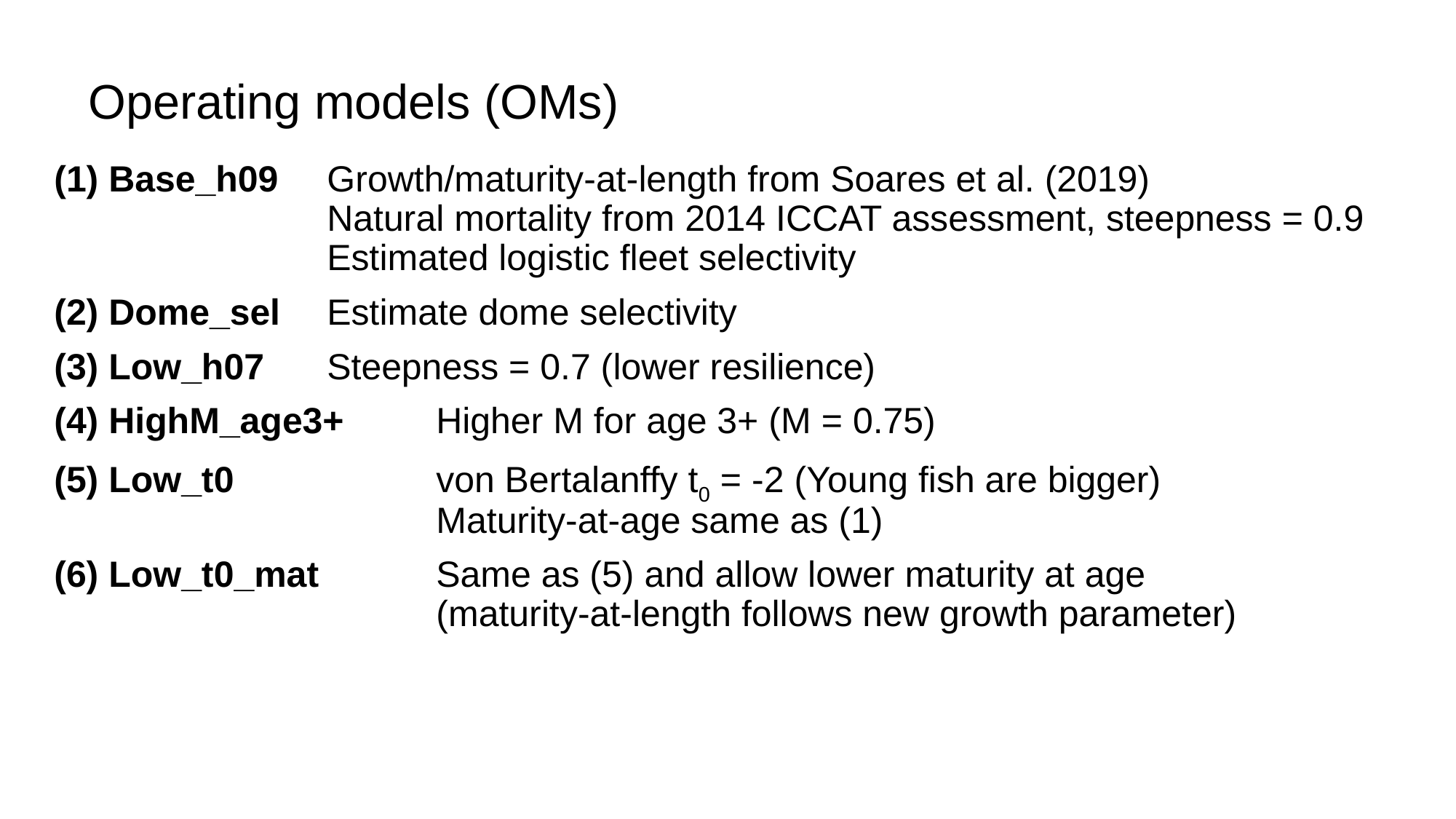

# Operating models (OMs)

Base_h09 	Growth/maturity-at-length from Soares et al. (2019) 					Natural mortality from 2014 ICCAT assessment, steepness = 0.9  			Estimated logistic fleet selectivity
Dome_sel	Estimate dome selectivity
Low_h07 	Steepness = 0.7 (lower resilience)
HighM_age3+ 	Higher M for age 3+ (M = 0.75)
Low_t0		von Bertalanffy t0 = -2 (Young fish are bigger)						Maturity-at-age same as (1)
Low_t0_mat 	Same as (5) and allow lower maturity at age 						(maturity-at-length follows new growth parameter)

4